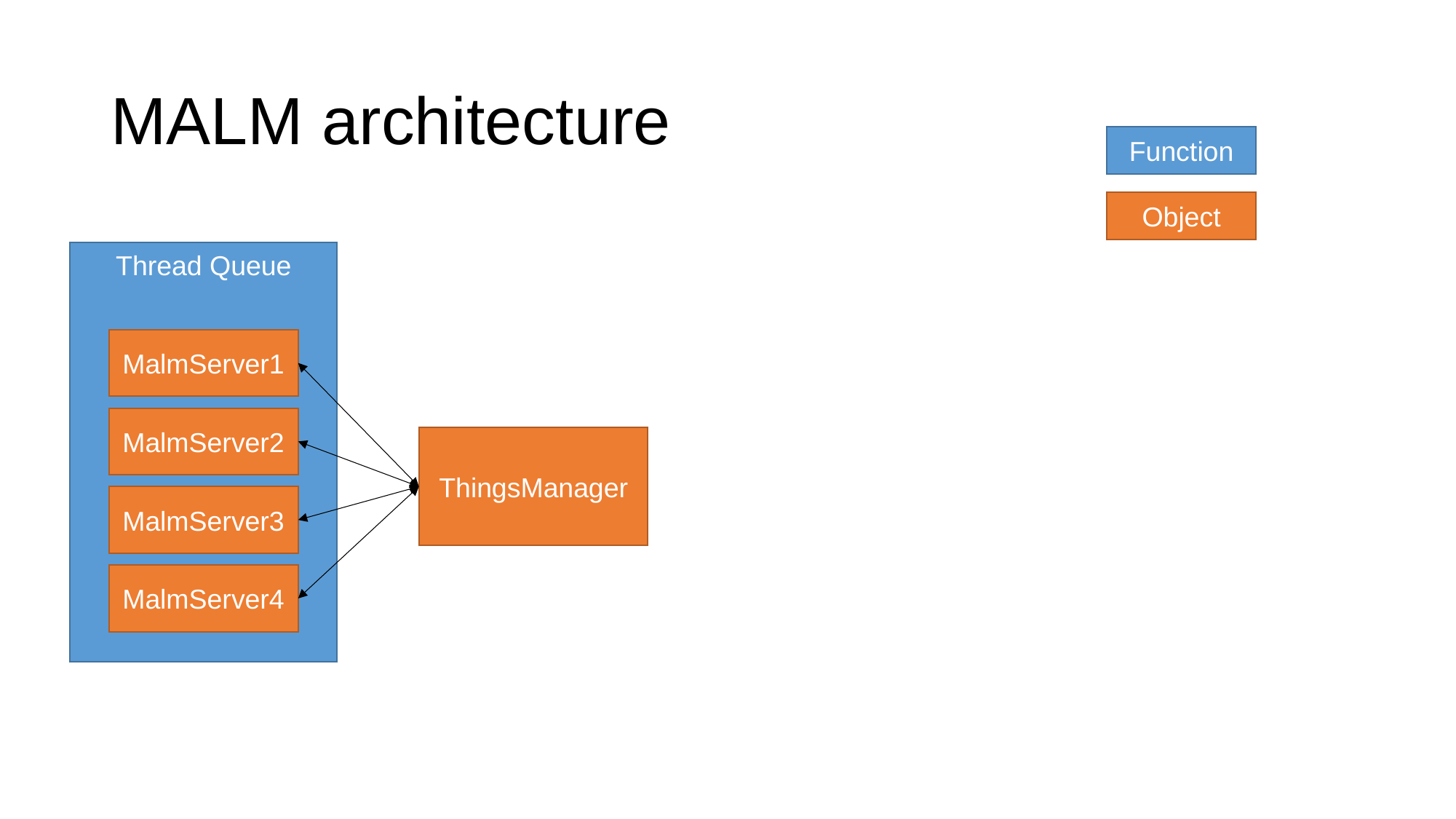

# MALM architecture
Function
Object
Thread Queue
MalmServer1
MalmServer2
MalmServer3
MalmServer4
ThingsManager